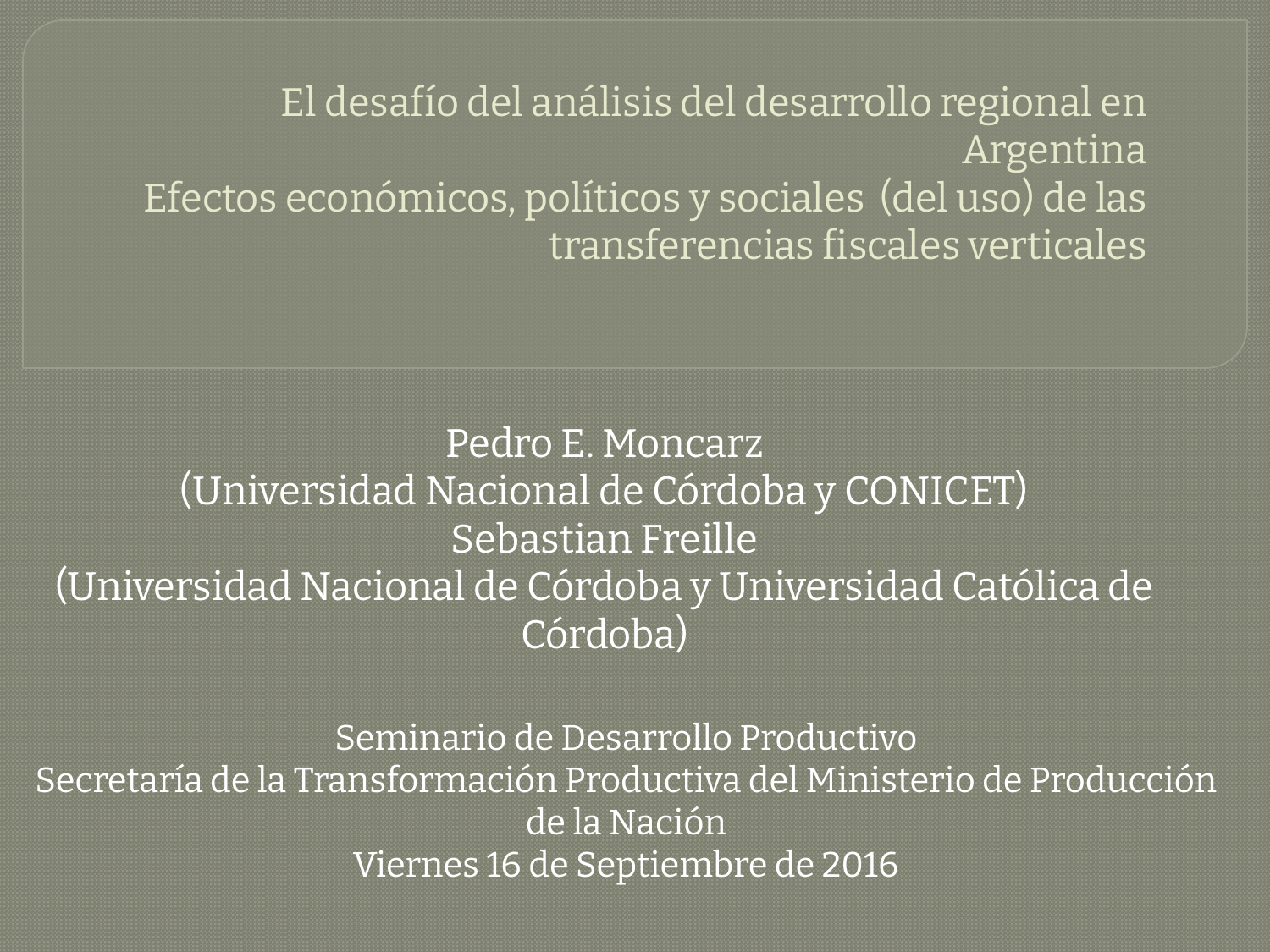

# El desafío del análisis del desarrollo regional en Argentina Efectos económicos, políticos y sociales  (del uso) de las transferencias fiscales verticales
Pedro E. Moncarz
(Universidad Nacional de Córdoba y CONICET)
Sebastian Freille
(Universidad Nacional de Córdoba y Universidad Católica de Córdoba)

Seminario de Desarrollo Productivo
Secretaría de la Transformación Productiva del Ministerio de Producción de la Nación
Viernes 16 de Septiembre de 2016